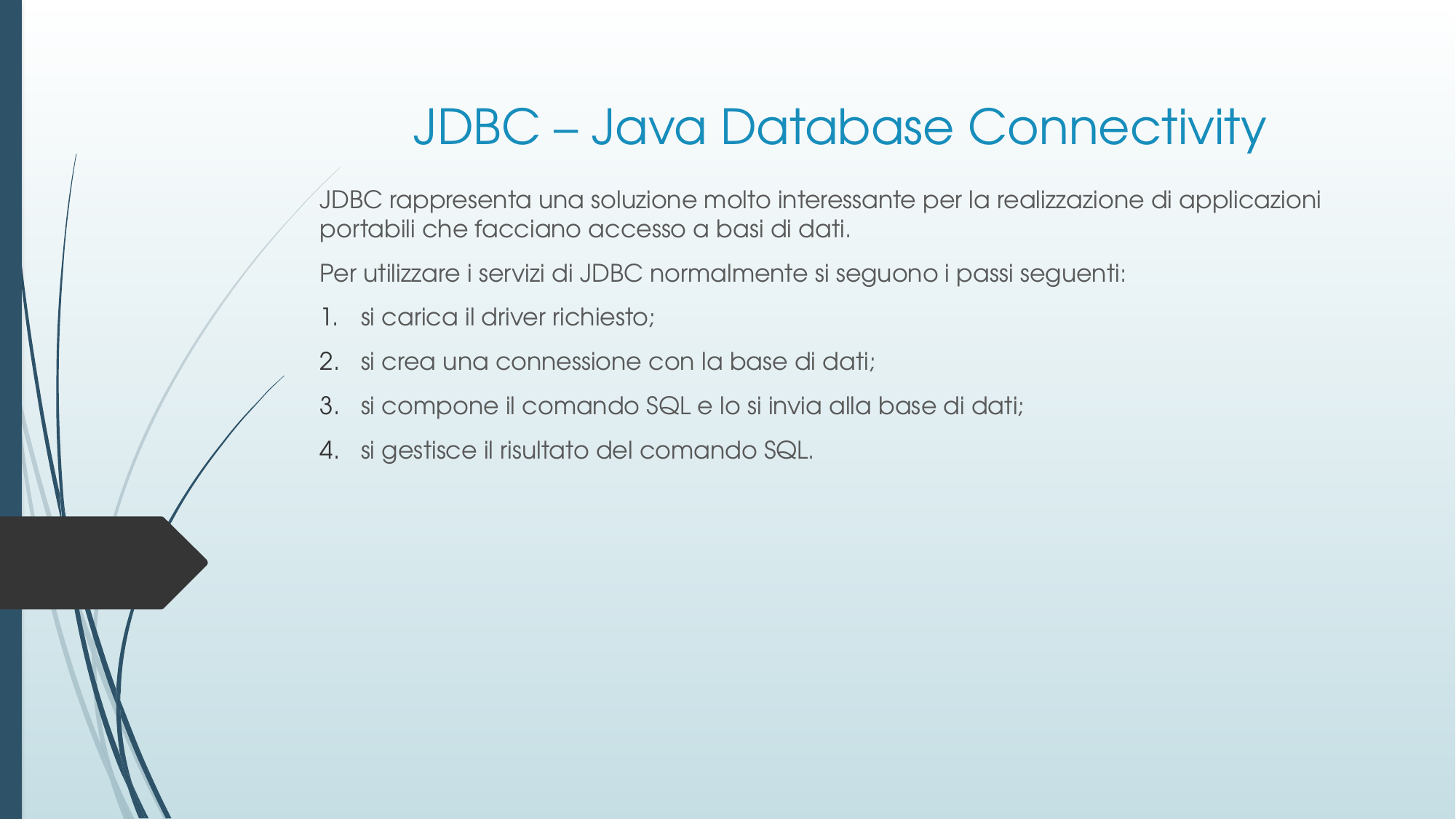

# JDBC – Java Database Connectivity
JDBC rappresenta una soluzione molto interessante per la realizzazione di applicazioni portabili che facciano accesso a basi di dati.
Per utilizzare i servizi di JDBC normalmente si seguono i passi seguenti:
si carica il driver richiesto;
si crea una connessione con la base di dati;
si compone il comando SQL e lo si invia alla base di dati;
si gestisce il risultato del comando SQL.